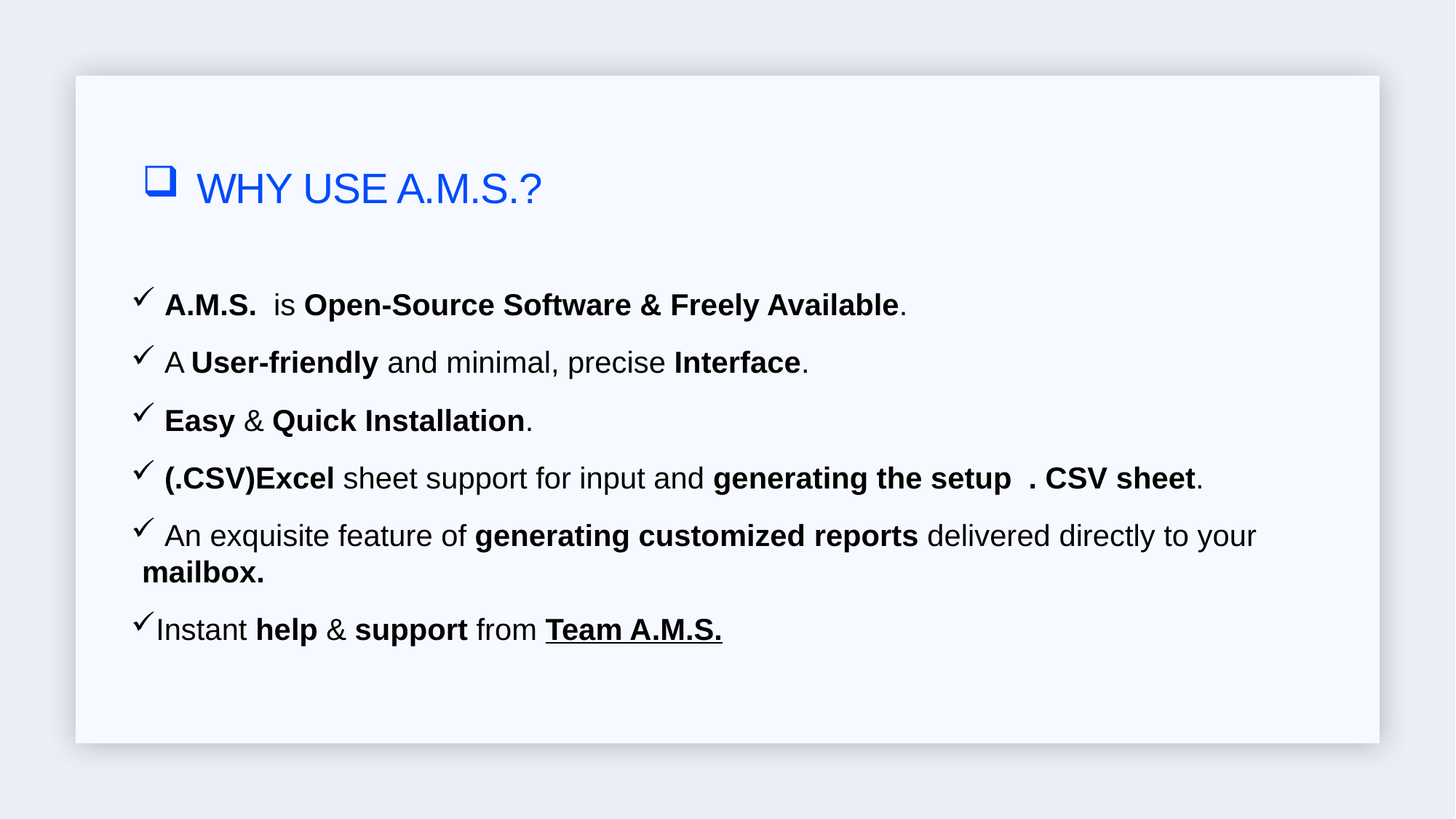

# Why use A.M.S.?
 A.M.S.  is Open-Source Software & Freely Available.
 A User-friendly and minimal, precise Interface.
 Easy & Quick Installation.
 (.CSV)Excel sheet support for input and generating the setup  . CSV sheet.
 An exquisite feature of generating customized reports delivered directly to your mailbox.
Instant help & support from Team A.M.S.